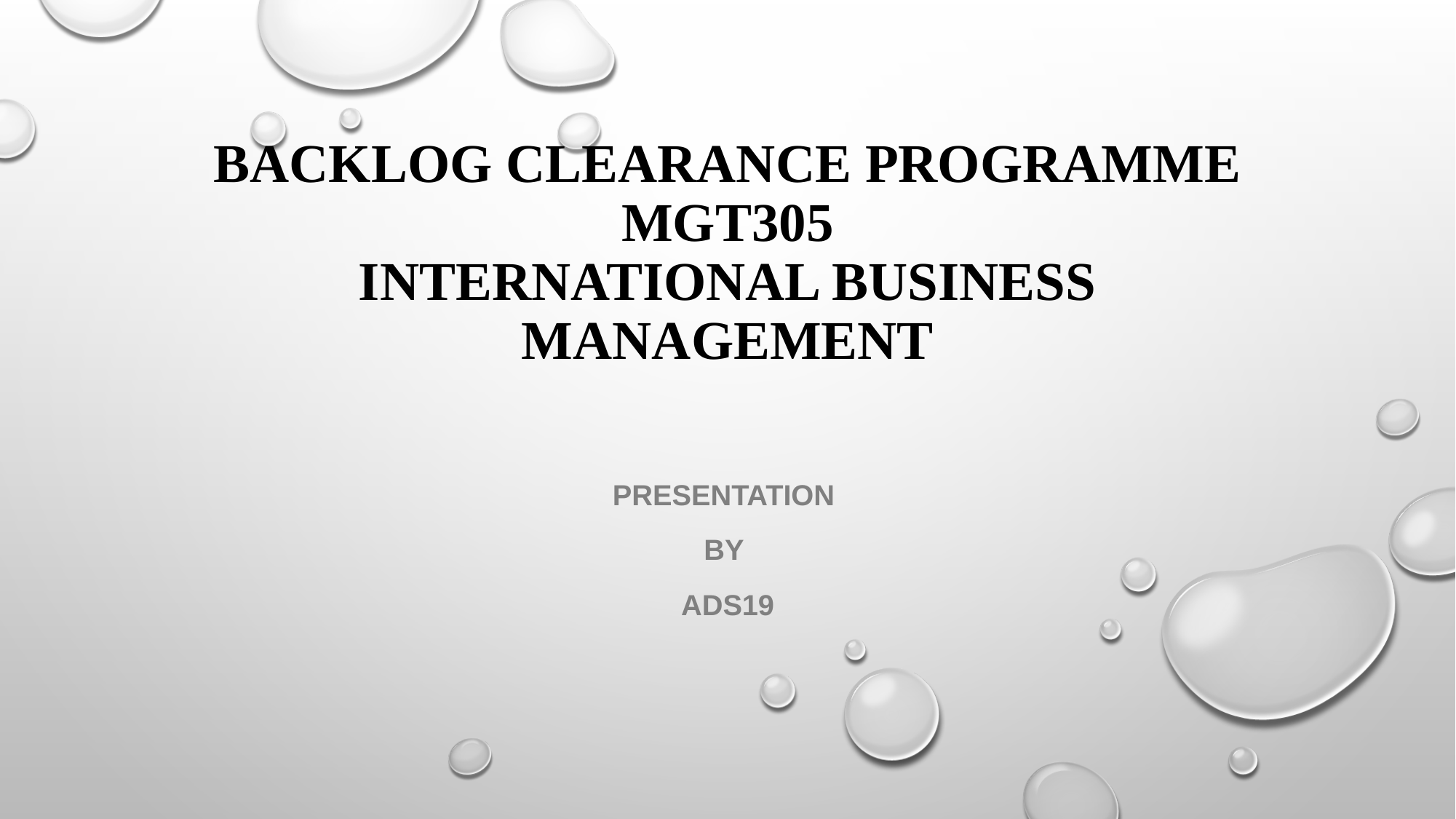

# BACKLOG CLEARANCE PROGRAMME MGT305 INTERNATIONAL BUSINESS MANAGEMENT
PRESENTATION
BY
ADS19